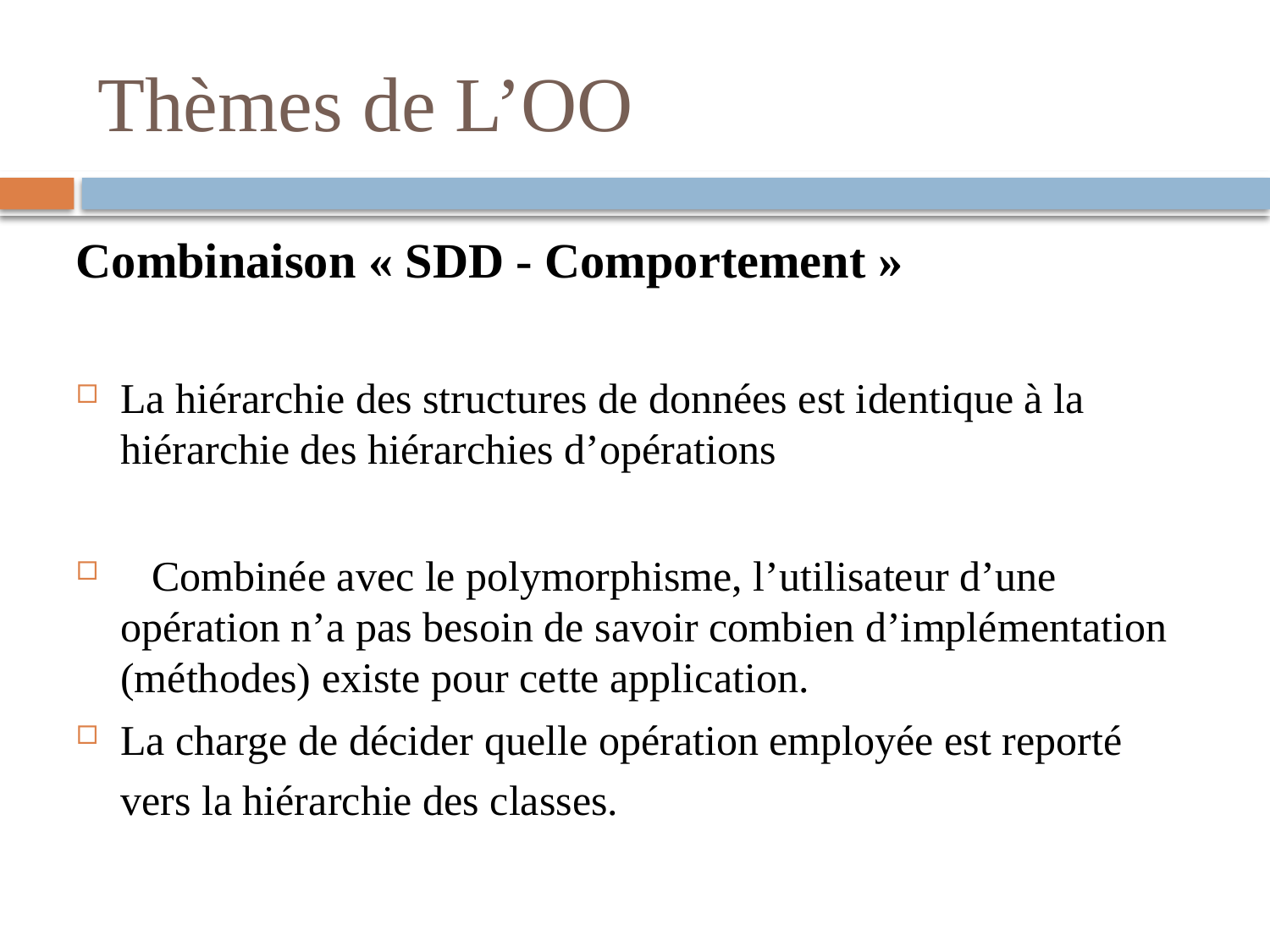

# Thèmes de L’OO
Combinaison « SDD - Comportement »

La hiérarchie des structures de données est identique à la hiérarchie des hiérarchies d’opérations

   Combinée avec le polymorphisme, l’utilisateur d’une opération n’a pas besoin de savoir combien d’implémentation (méthodes) existe pour cette application.
La charge de décider quelle opération employée est reporté vers la hiérarchie des classes.